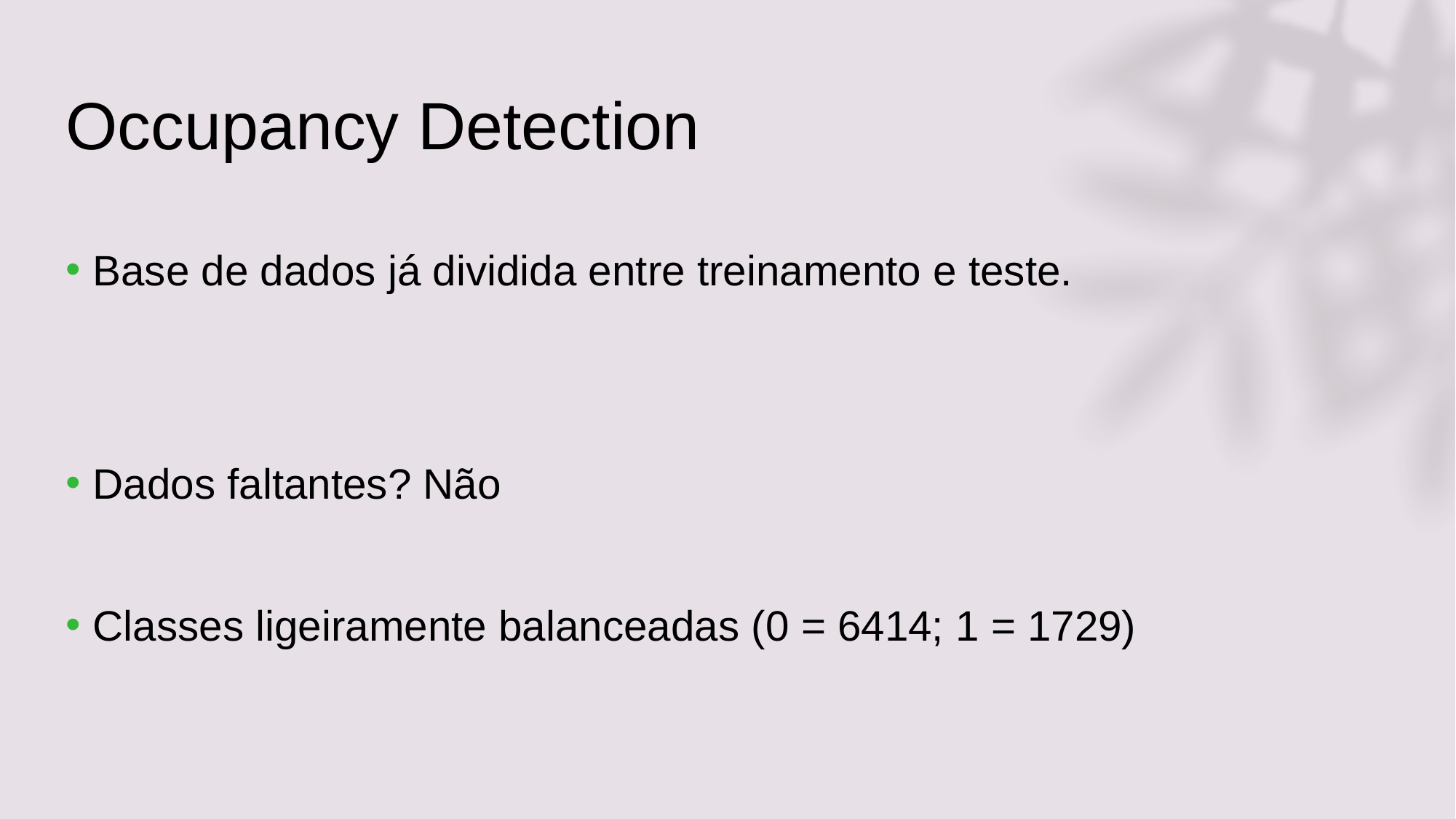

# Occupancy Detection
Base de dados já dividida entre treinamento e teste.

Dados faltantes? Não

Classes ligeiramente balanceadas (0 = 6414; 1 = 1729)